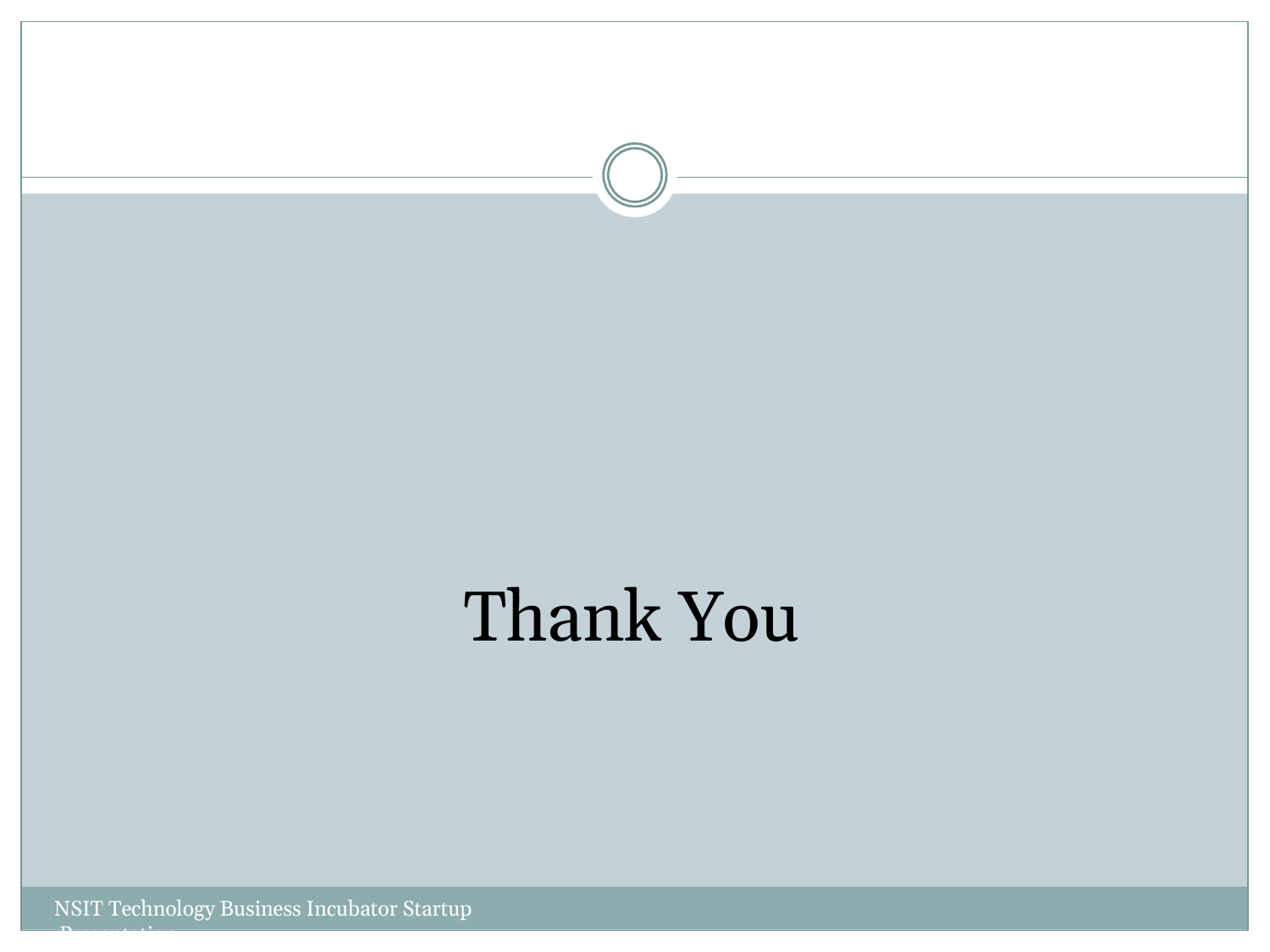

Thank You
NSIT Technology Business Incubator Startup  Presentation